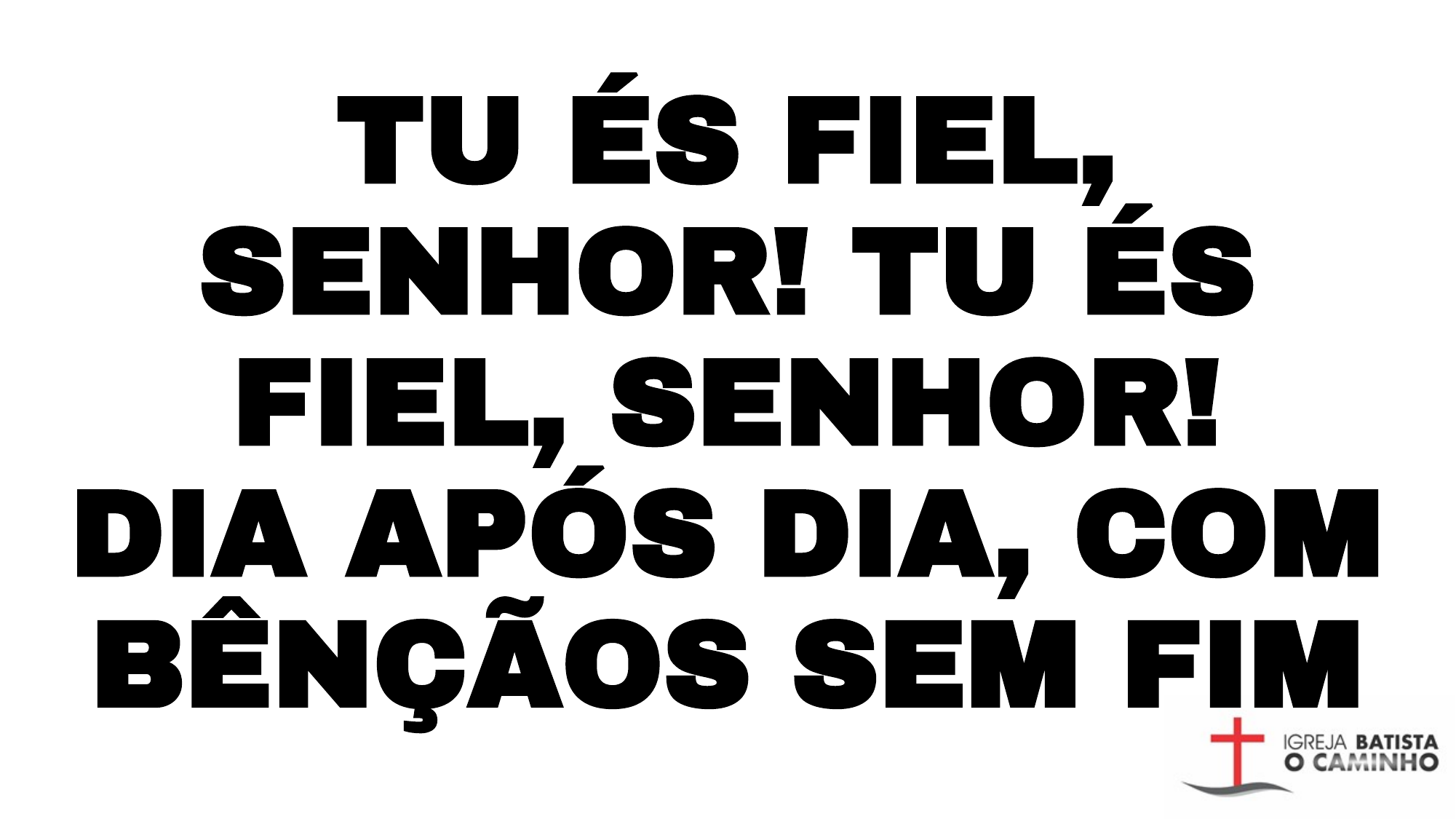

TU ÉS FIEL, SENHOR! TU ÉS FIEL, SENHOR!
DIA APÓS DIA, COM BÊNÇÃOS SEM FIM